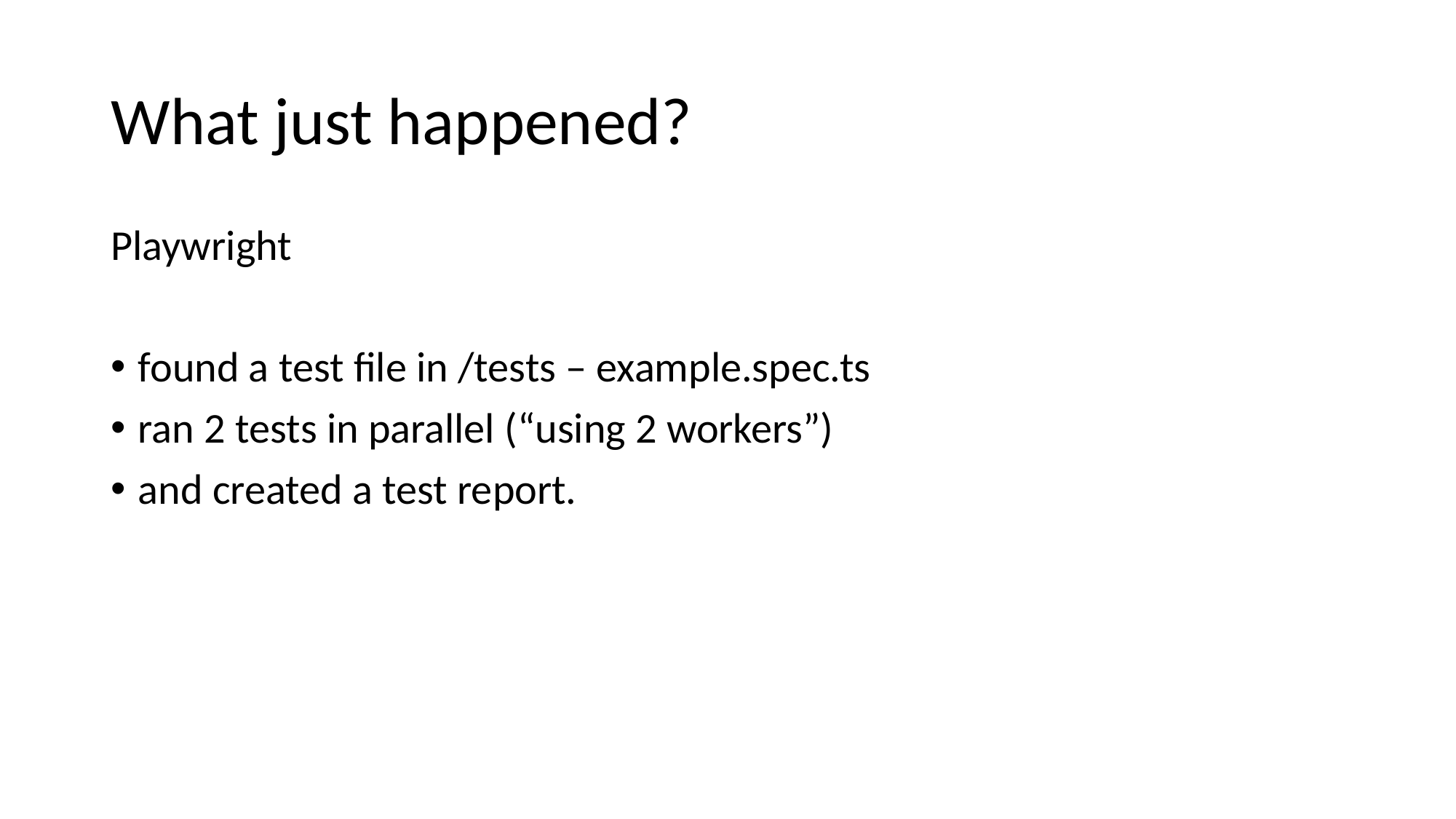

# What just happened?
Playwright

found a test file in /tests – example.spec.ts
ran 2 tests in parallel (“using 2 workers”)
and created a test report.